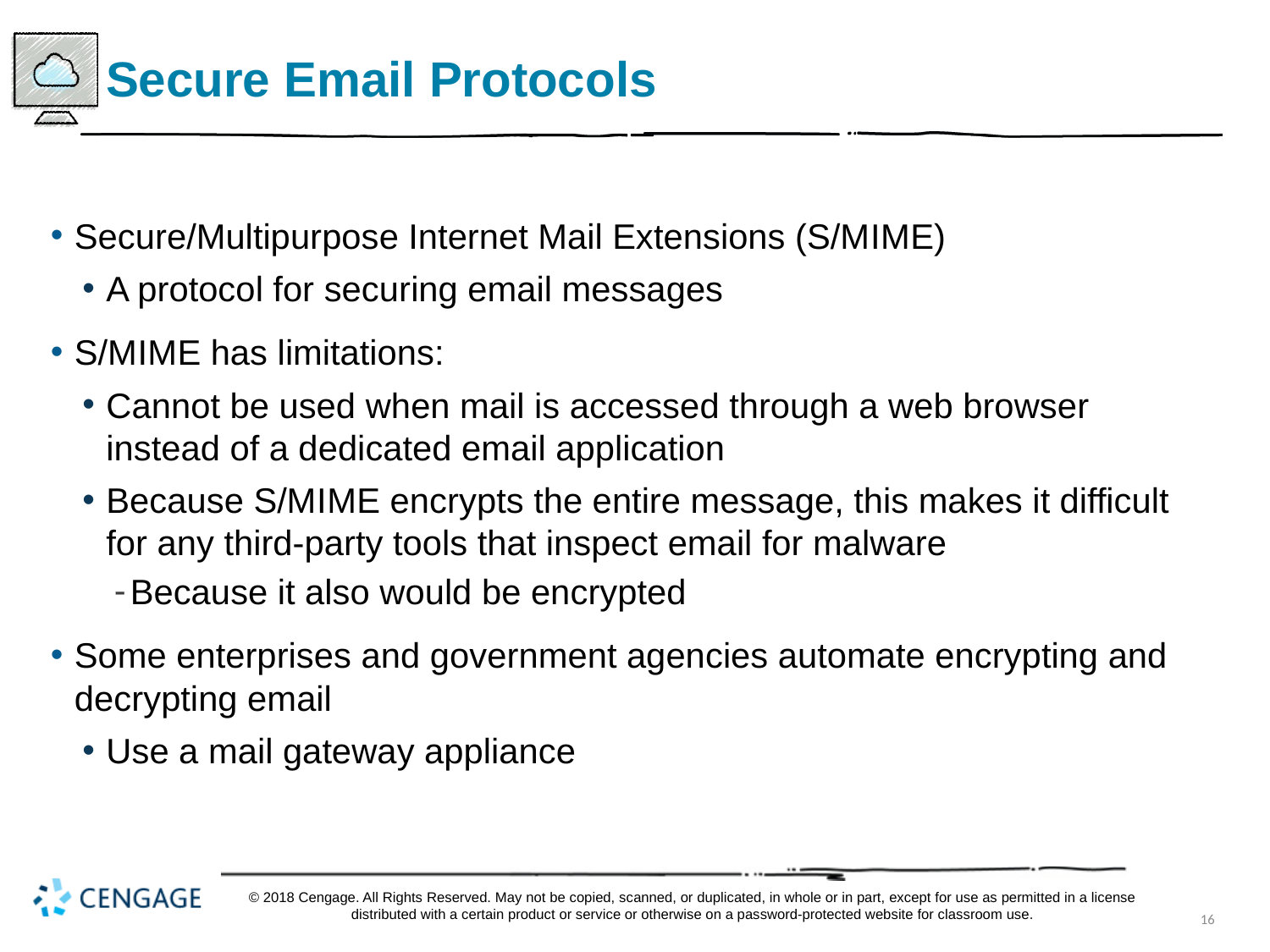

# Secure Email Protocols
Secure/Multipurpose Internet Mail Extensions (S/M I M E)
A protocol for securing email messages
S/M I M E has limitations:
Cannot be used when mail is accessed through a web browser instead of a dedicated email application
Because S/M I M E encrypts the entire message, this makes it difficult for any third-party tools that inspect email for malware
Because it also would be encrypted
Some enterprises and government agencies automate encrypting and decrypting email
Use a mail gateway appliance
© 2018 Cengage. All Rights Reserved. May not be copied, scanned, or duplicated, in whole or in part, except for use as permitted in a license distributed with a certain product or service or otherwise on a password-protected website for classroom use.